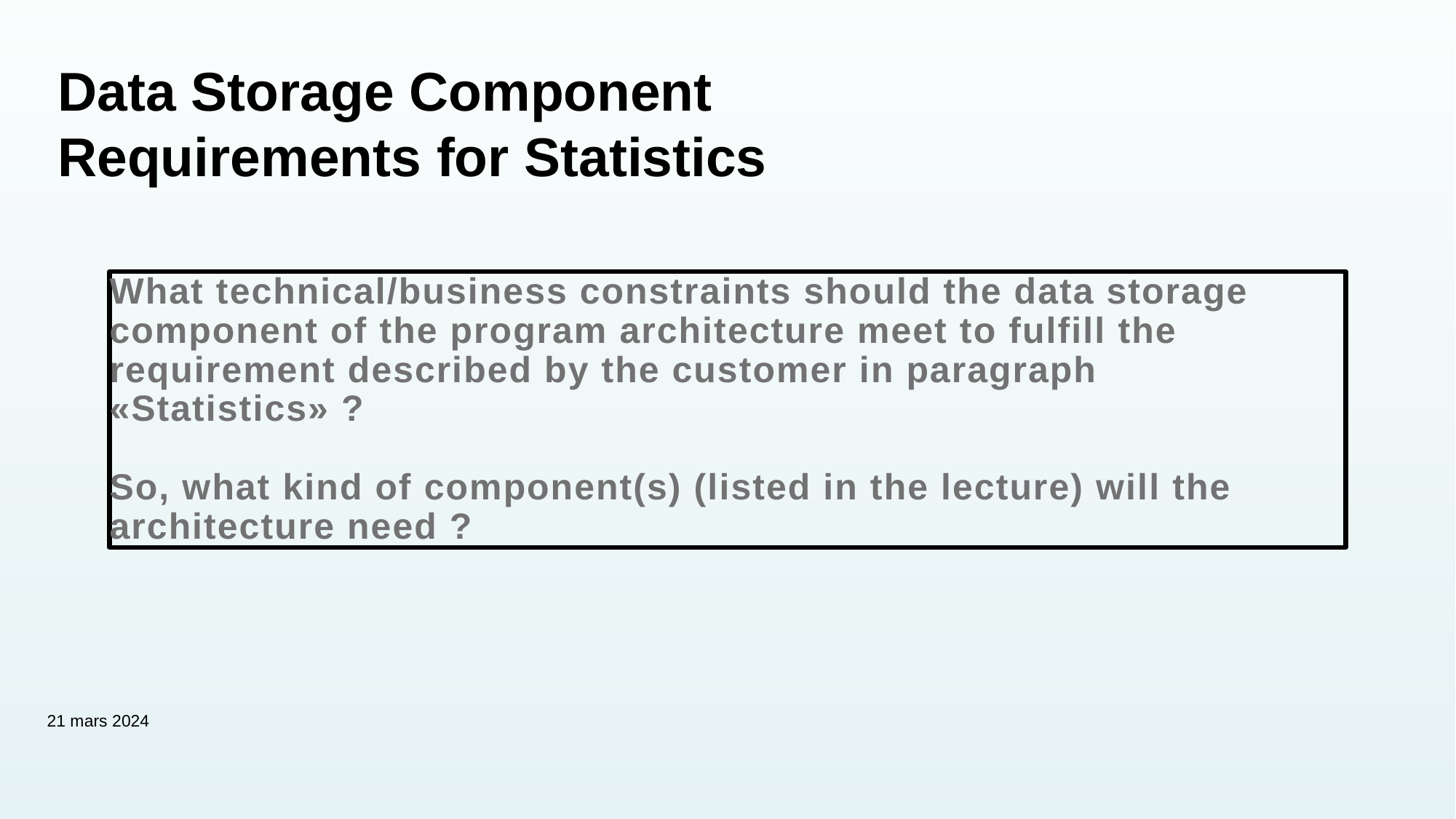

Data Storage Component Requirements for Statistics
# What technical/business constraints should the data storage component of the program architecture meet to fulfill the requirement described by the customer in paragraph «Statistics» ? So, what kind of component(s) (listed in the lecture) will the architecture need ?
4
Rapport annuel
21 mars 2024